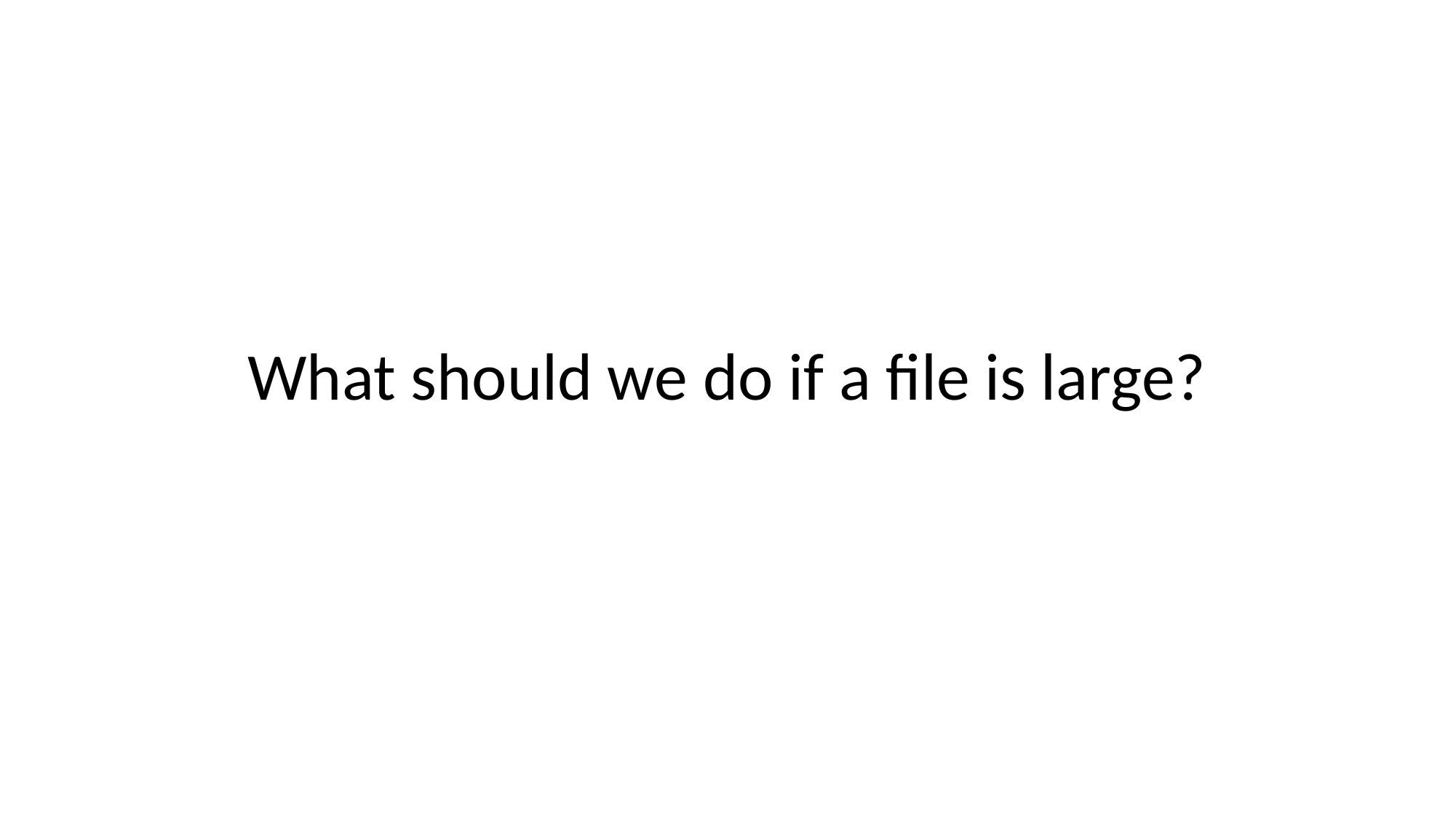

# What should we do if a file is large?